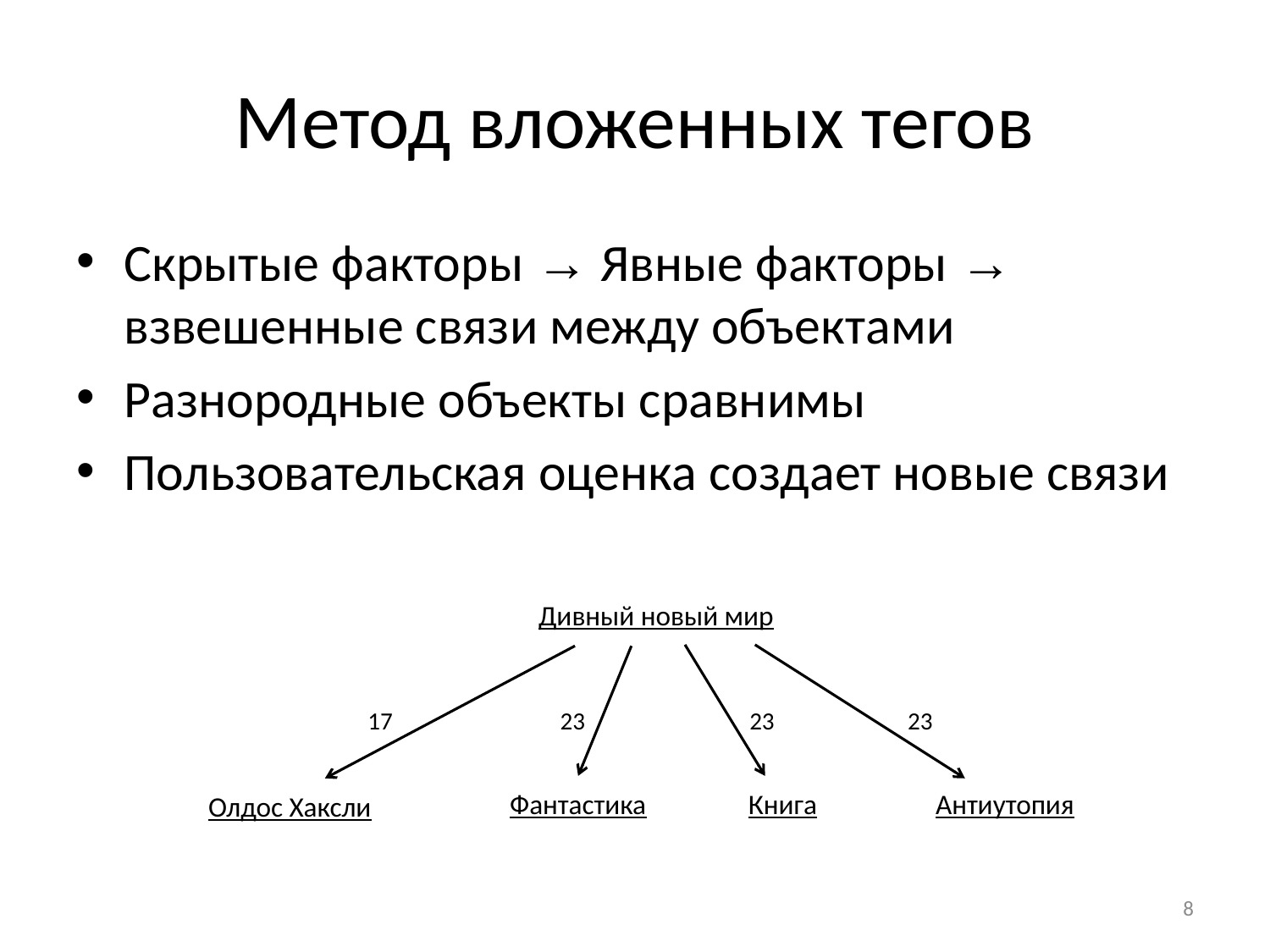

# Метод вложенных тегов
Скрытые факторы → Явные факторы → взвешенные связи между объектами
Разнородные объекты сравнимы
Пользовательская оценка создает новые связи
Дивный новый мир
17
23
23
23
Фантастика
Книга
Антиутопия
Олдос Хаксли
8